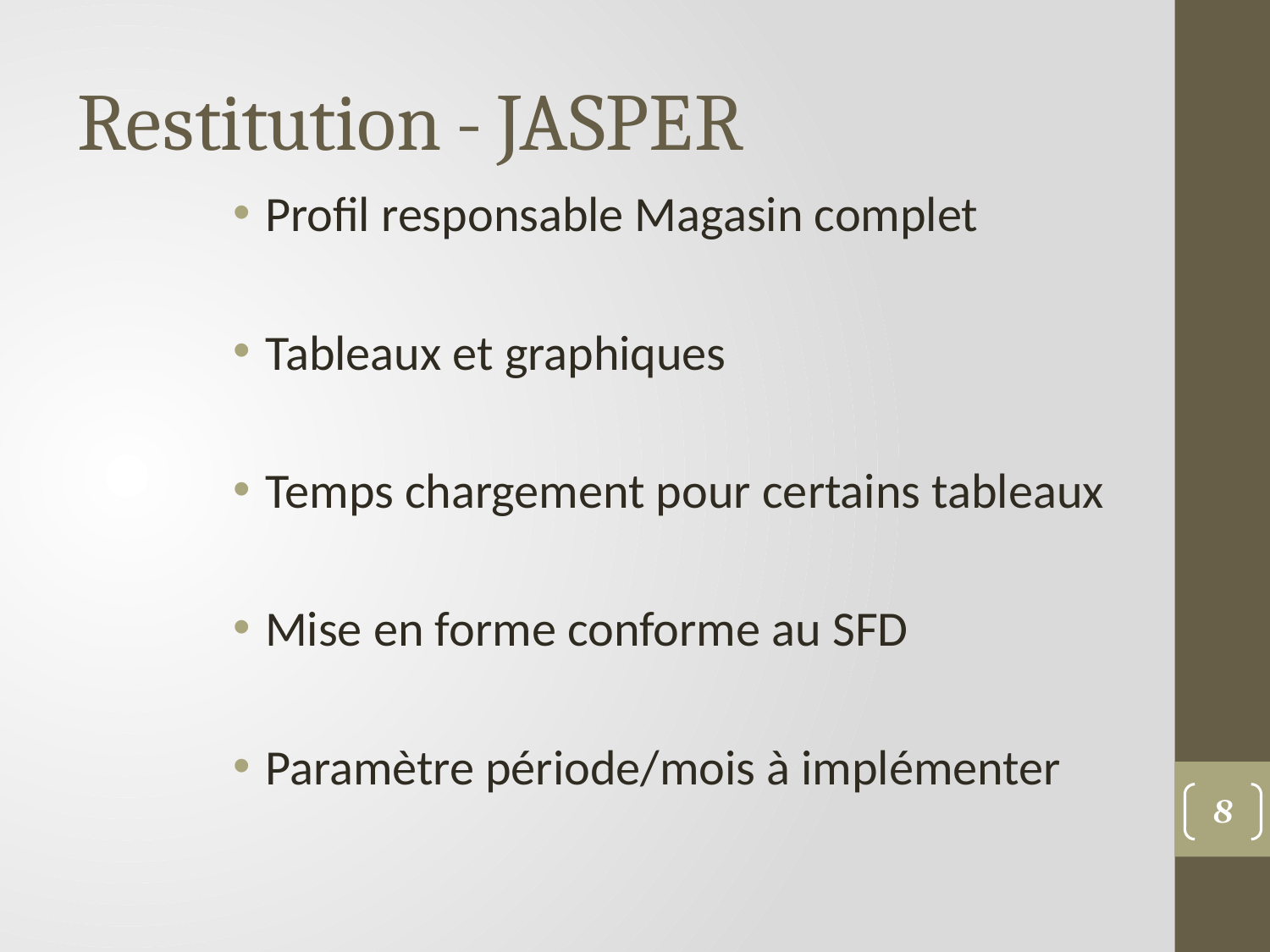

# Restitution - JASPER
Profil responsable Magasin complet

Tableaux et graphiques

Temps chargement pour certains tableaux

Mise en forme conforme au SFD

Paramètre période/mois à implémenter

8